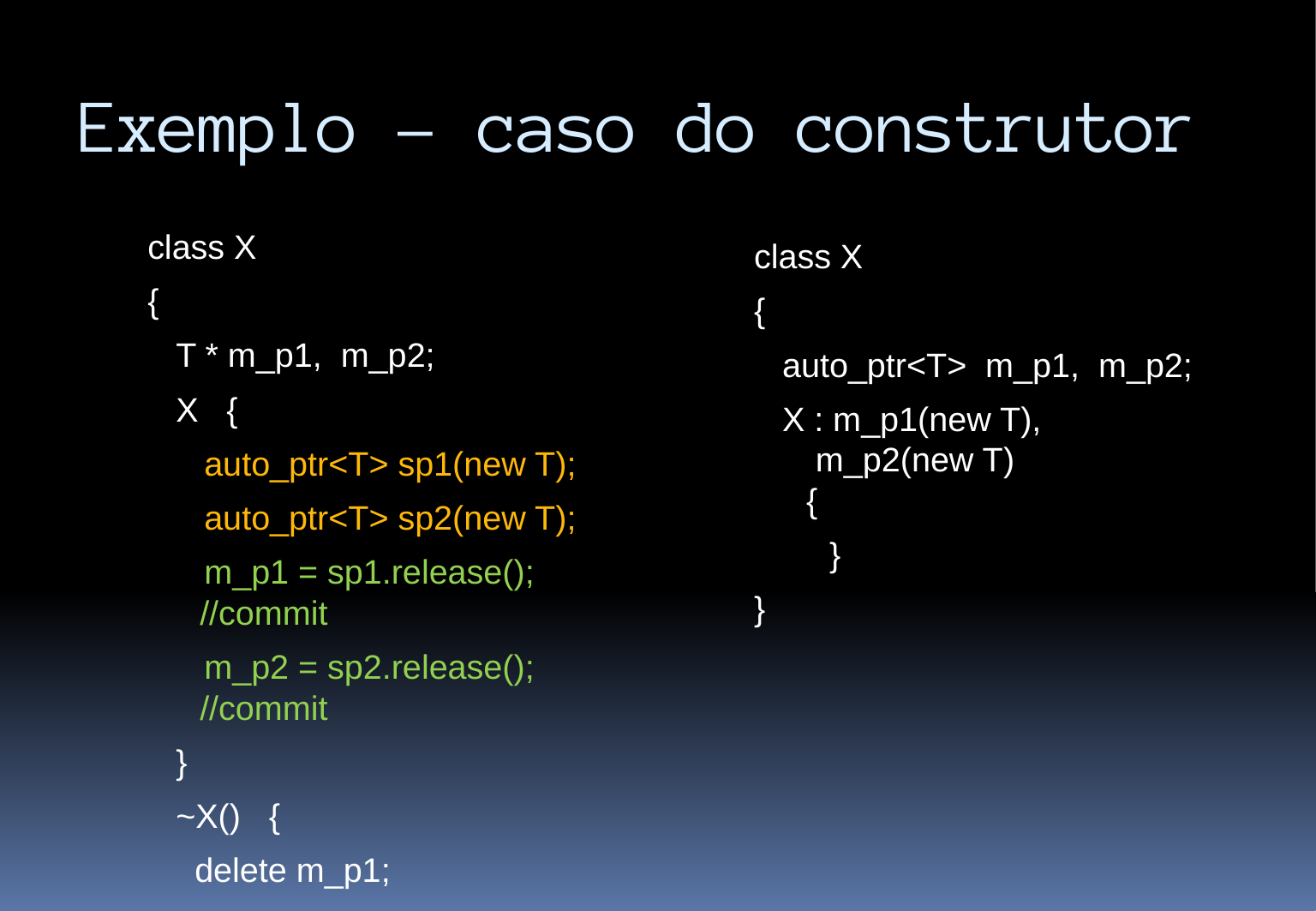

# Exemplo – caso do construtor
class X
{
   T * m_p1,  m_p2;
   X   {
      auto_ptr<T> sp1(new T);
      auto_ptr<T> sp2(new T);
      m_p1 = sp1.release(); //commit
      m_p2 = sp2.release(); //commit
   }
   ~X()   {
     delete m_p1;
     delete m_p2;
   }
}
class X
{
   auto_ptr<T>  m_p1,  m_p2;
   X : m_p1(new T),
 m_p2(new T)
{
        }
}